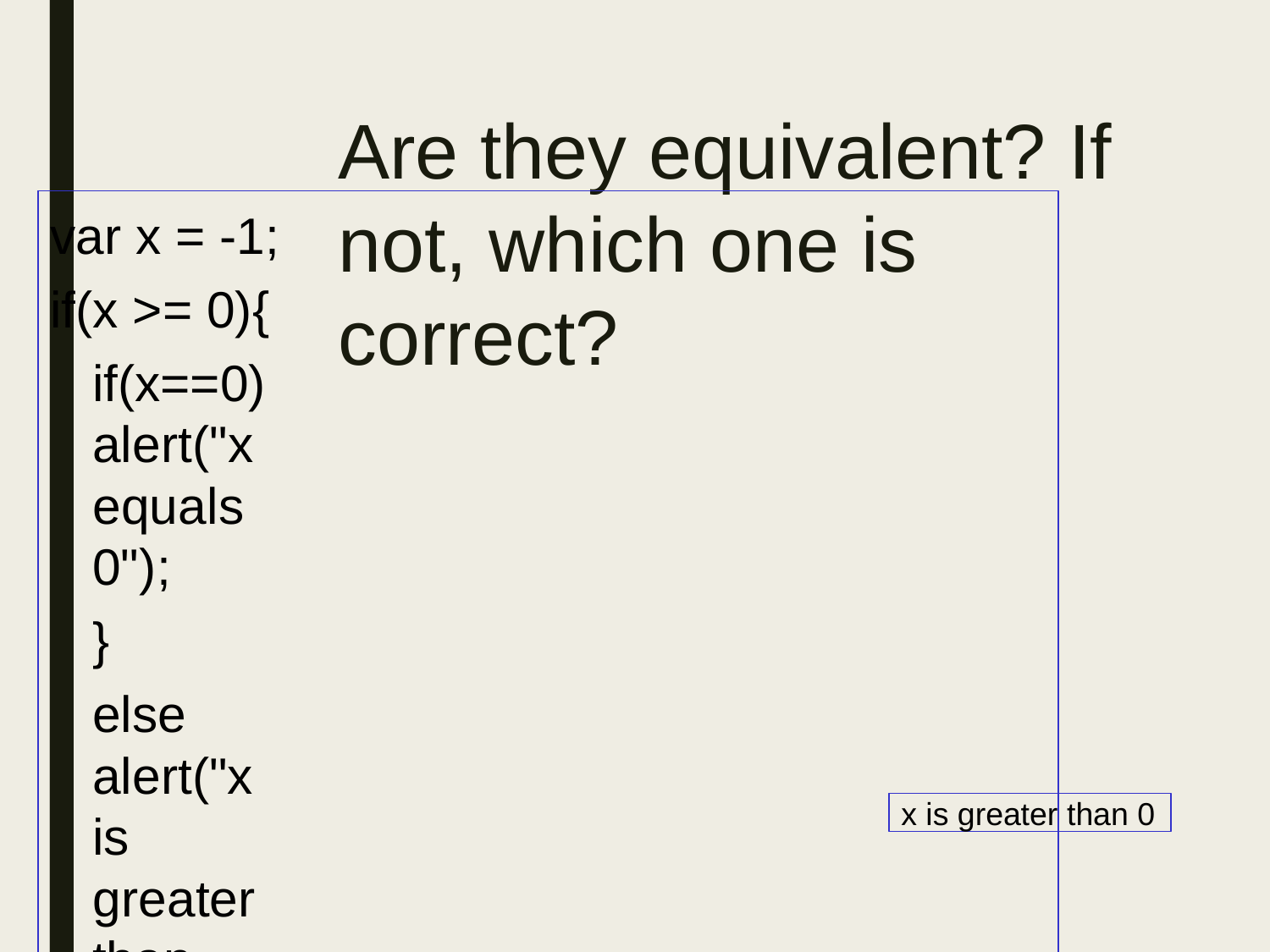

# Are they equivalent? If not, which one is correct?
var x = -1; if(x >= 0){
if(x==0)alert("x equals 0");
}
else alert("x is greater than 0");
x is greater than 0